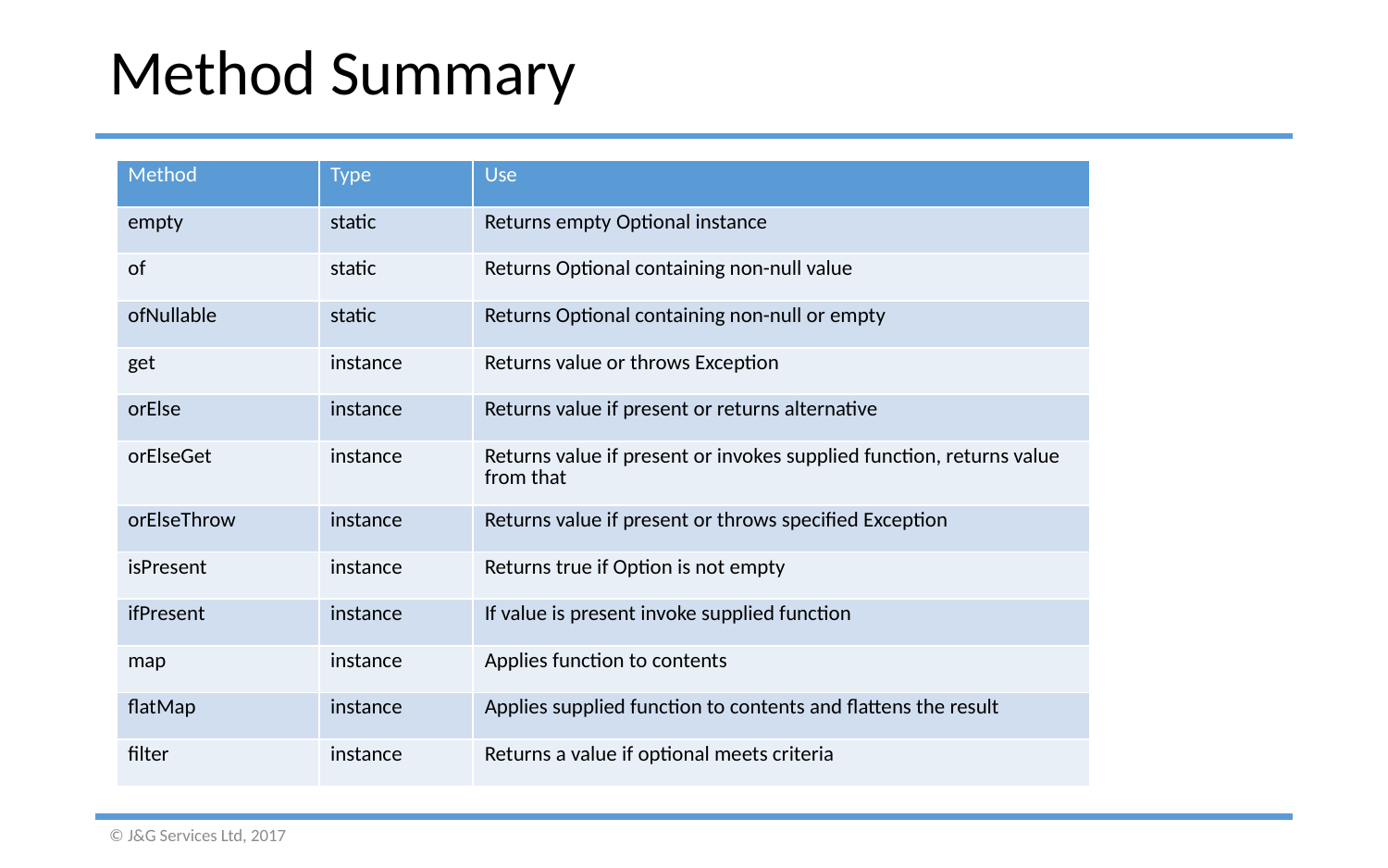

# Method Summary
| Method | Type | Use |
| --- | --- | --- |
| empty | static | Returns empty Optional instance |
| of | static | Returns Optional containing non-null value |
| ofNullable | static | Returns Optional containing non-null or empty |
| get | instance | Returns value or throws Exception |
| orElse | instance | Returns value if present or returns alternative |
| orElseGet | instance | Returns value if present or invokes supplied function, returns value from that |
| orElseThrow | instance | Returns value if present or throws specified Exception |
| isPresent | instance | Returns true if Option is not empty |
| ifPresent | instance | If value is present invoke supplied function |
| map | instance | Applies function to contents |
| flatMap | instance | Applies supplied function to contents and flattens the result |
| filter | instance | Returns a value if optional meets criteria |